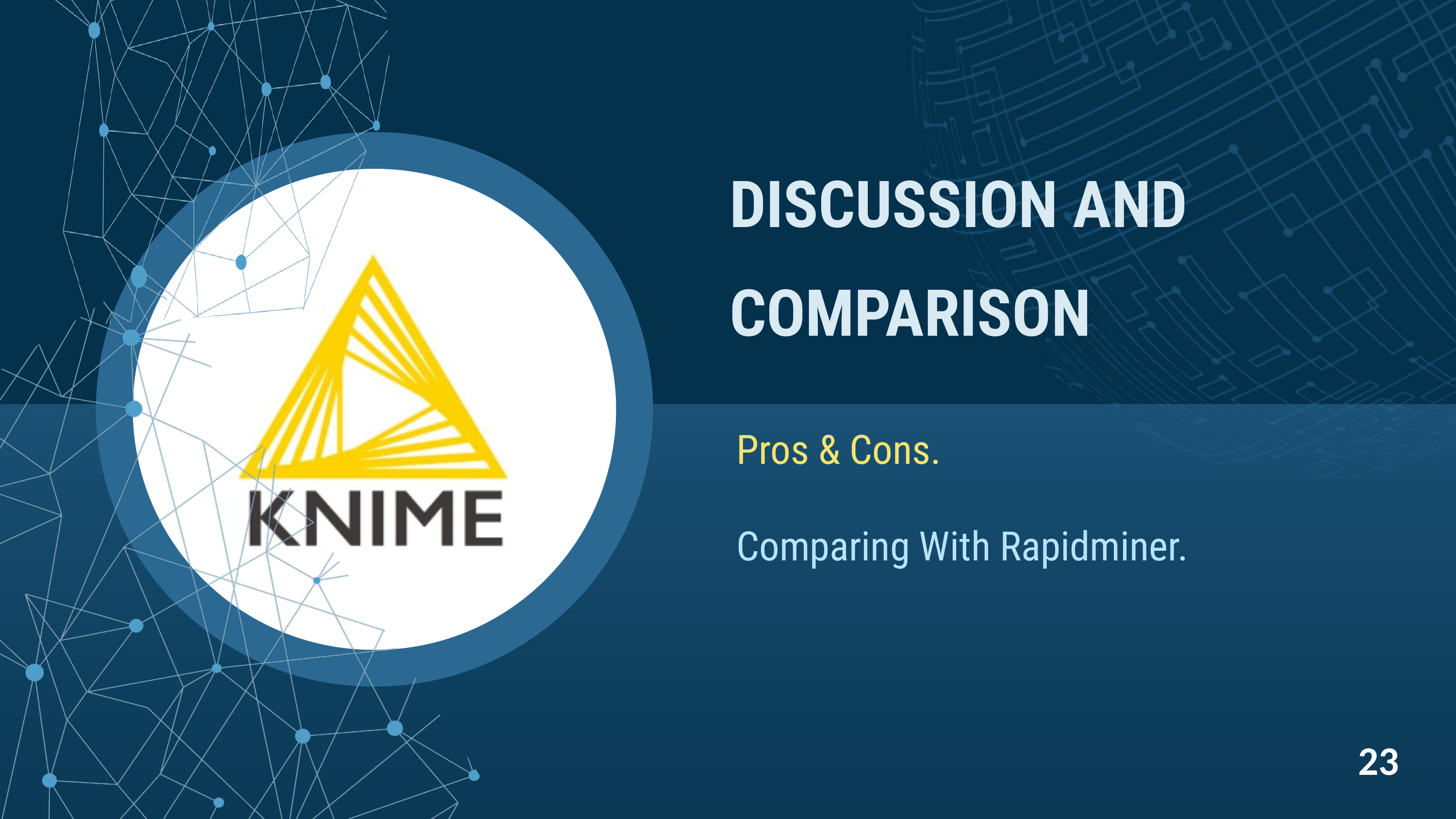

DISCUSSION AND COMPARISON

Pros & Cons.
Comparing With Rapidminer.
23